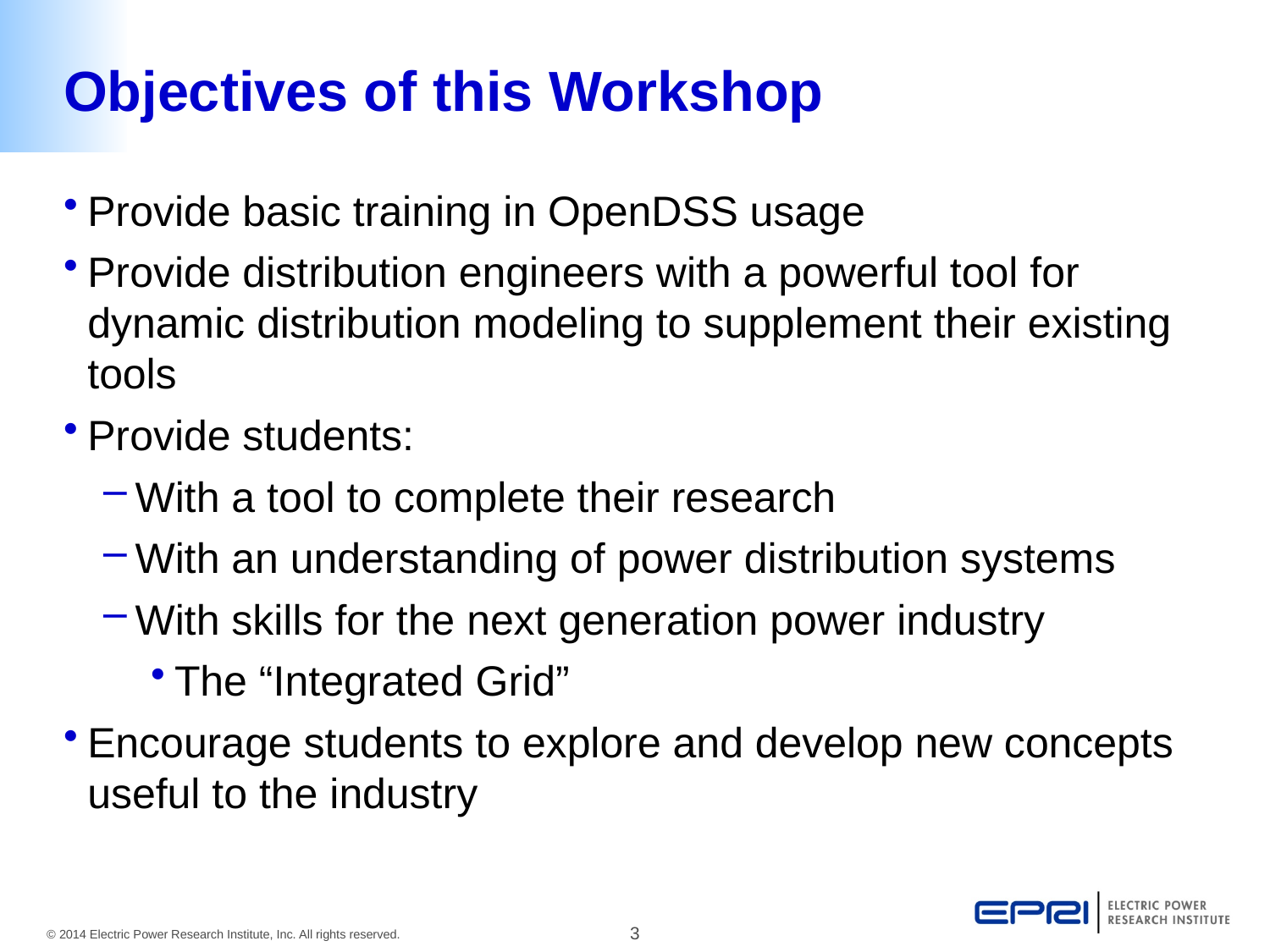

# Objectives of this Workshop
Provide basic training in OpenDSS usage
Provide distribution engineers with a powerful tool for dynamic distribution modeling to supplement their existing tools
Provide students:
With a tool to complete their research
With an understanding of power distribution systems
With skills for the next generation power industry
The “Integrated Grid”
Encourage students to explore and develop new concepts useful to the industry